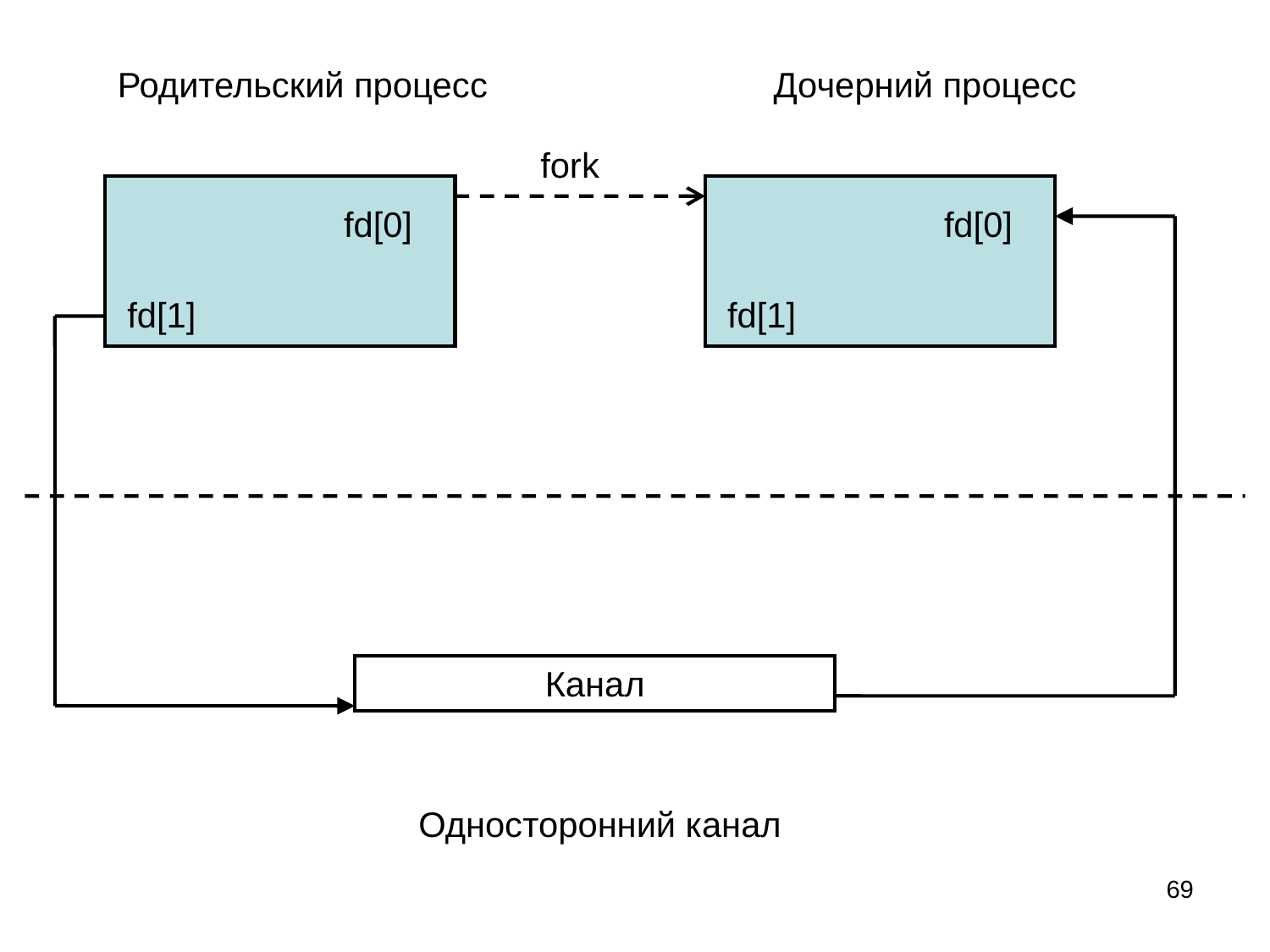

Родительский процесс
Дочерний процесс
fork

fd[0]
fd[1]

fd[0]
fd[1]

Канал

Односторонний канал
69